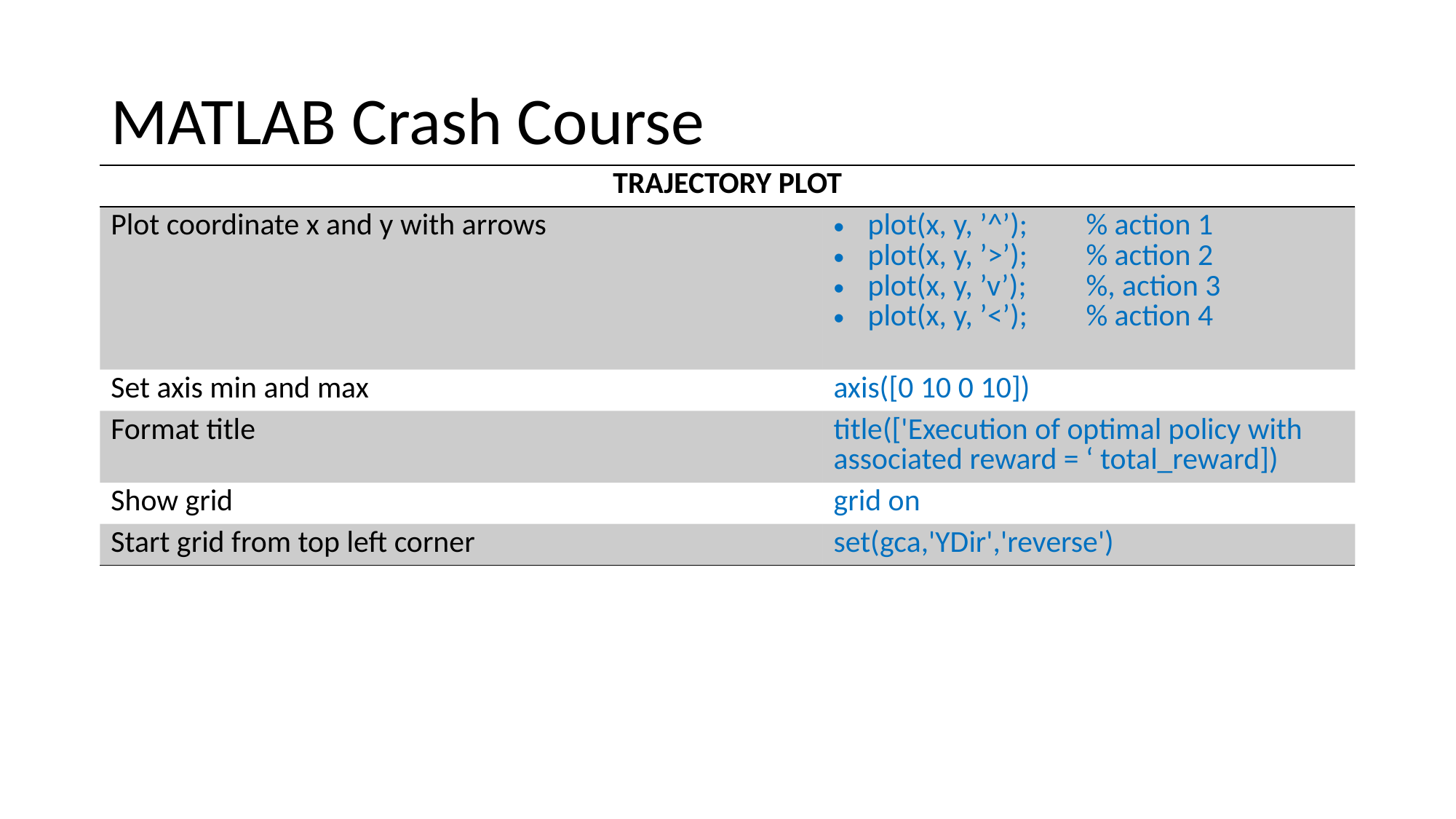

# MATLAB Crash Course
| TRAJECTORY PLOT |  |
| --- | --- |
| Plot coordinate x and y with arrows | plot(x, y, ’^’); % action 1 plot(x, y, ’>’); % action 2 plot(x, y, ’v’); %, action 3 plot(x, y, ’<’); % action 4 |
| Set axis min and max | axis([0 10 0 10]) |
| Format title | title(['Execution of optimal policy with associated reward = ‘ total\_reward]) |
| Show grid | grid on |
| Start grid from top left corner | set(gca,'YDir','reverse') |